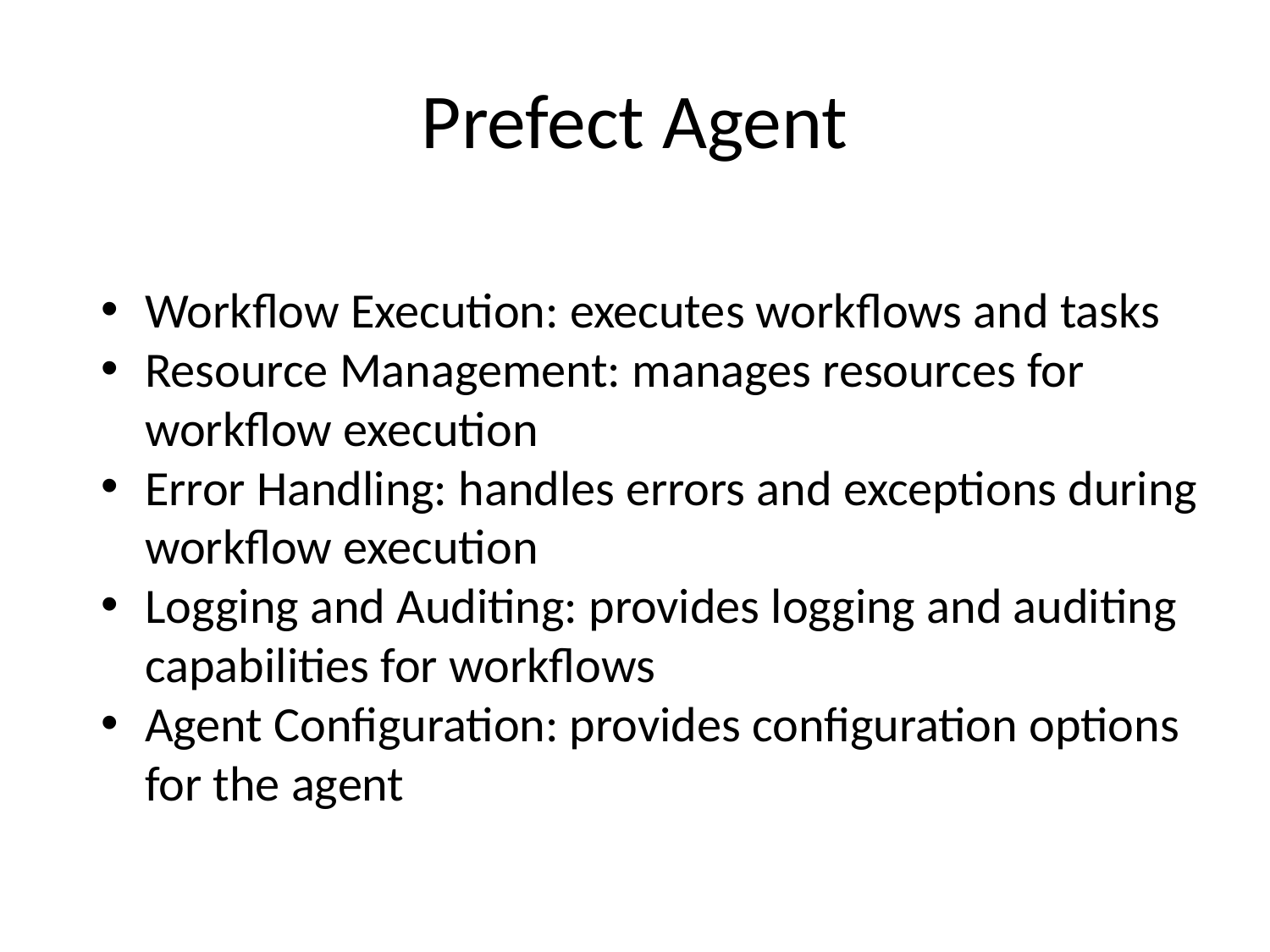

# Prefect Agent
Workflow Execution: executes workflows and tasks
Resource Management: manages resources for workflow execution
Error Handling: handles errors and exceptions during workflow execution
Logging and Auditing: provides logging and auditing capabilities for workflows
Agent Configuration: provides configuration options for the agent